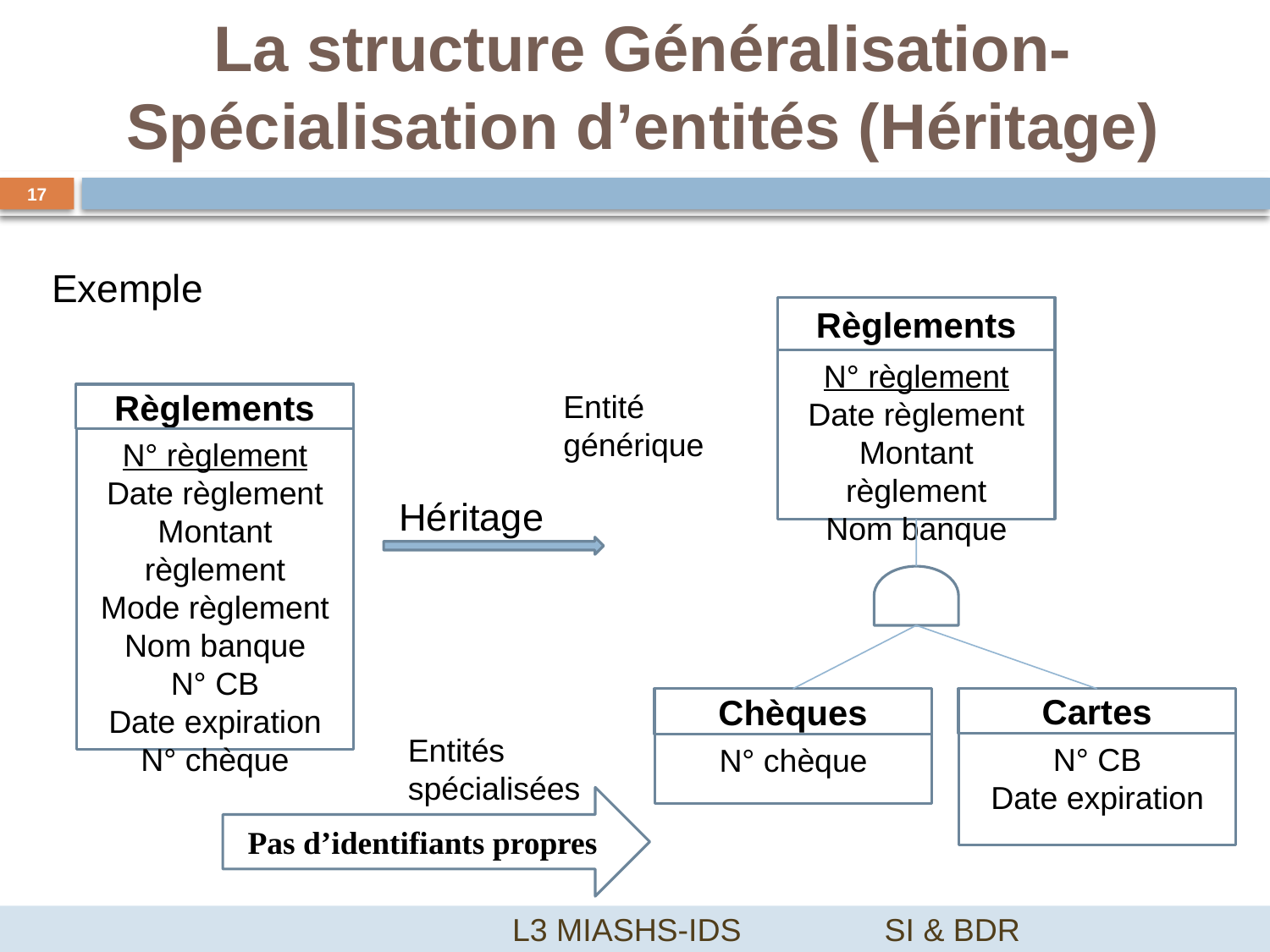

La structure Généralisation-Spécialisation d’entités (Héritage)
17
Exemple

Règlements
N° règlement
Date règlement
Montant règlement
Nom banque

Chèques
N° chèque
Cartes
N° CB
Date expiration
Entité générique

Règlements
N° règlement
Date règlement
Montant règlement
Mode règlement
Nom banque
N° CB
Date expiration
N° chèque
Héritage

Entités spécialisées

Pas d’identifiants propres
		 L3 MIASHS-IDS		SI & BDR